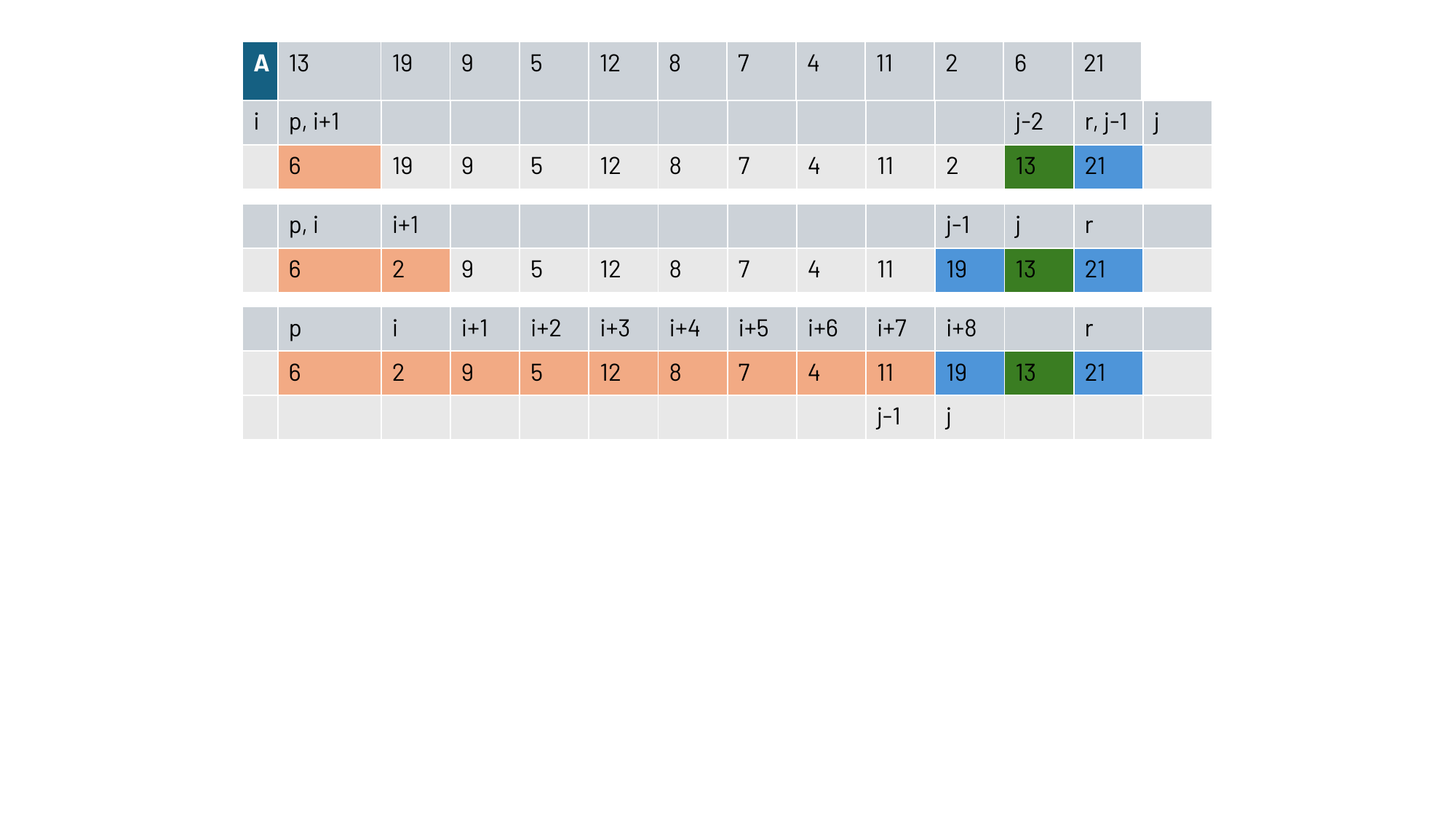

| A | 13 | 19 | 9 | 5 | 12 | 8 | 7 | 4 | 11 | 2 | 6 | 21 |
| --- | --- | --- | --- | --- | --- | --- | --- | --- | --- | --- | --- | --- |
| i | p, i+1 |  |  |  |  |  |  |  |  |  | j-2 | r, j-1 | j |
| --- | --- | --- | --- | --- | --- | --- | --- | --- | --- | --- | --- | --- | --- |
|  | 6 | 19 | 9 | 5 | 12 | 8 | 7 | 4 | 11 | 2 | 13 | 21 |  |
|  | p, i | i+1 |  |  |  |  |  |  |  | j-1 | j | r |  |
| --- | --- | --- | --- | --- | --- | --- | --- | --- | --- | --- | --- | --- | --- |
|  | 6 | 2 | 9 | 5 | 12 | 8 | 7 | 4 | 11 | 19 | 13 | 21 |  |
|  | p | i | i+1 | i+2 | i+3 | i+4 | i+5 | i+6 | i+7 | i+8 |  | r |  |
| --- | --- | --- | --- | --- | --- | --- | --- | --- | --- | --- | --- | --- | --- |
|  | 6 | 2 | 9 | 5 | 12 | 8 | 7 | 4 | 11 | 19 | 13 | 21 |  |
|  |  |  |  |  |  |  |  |  | j-1 | j |  |  |  |